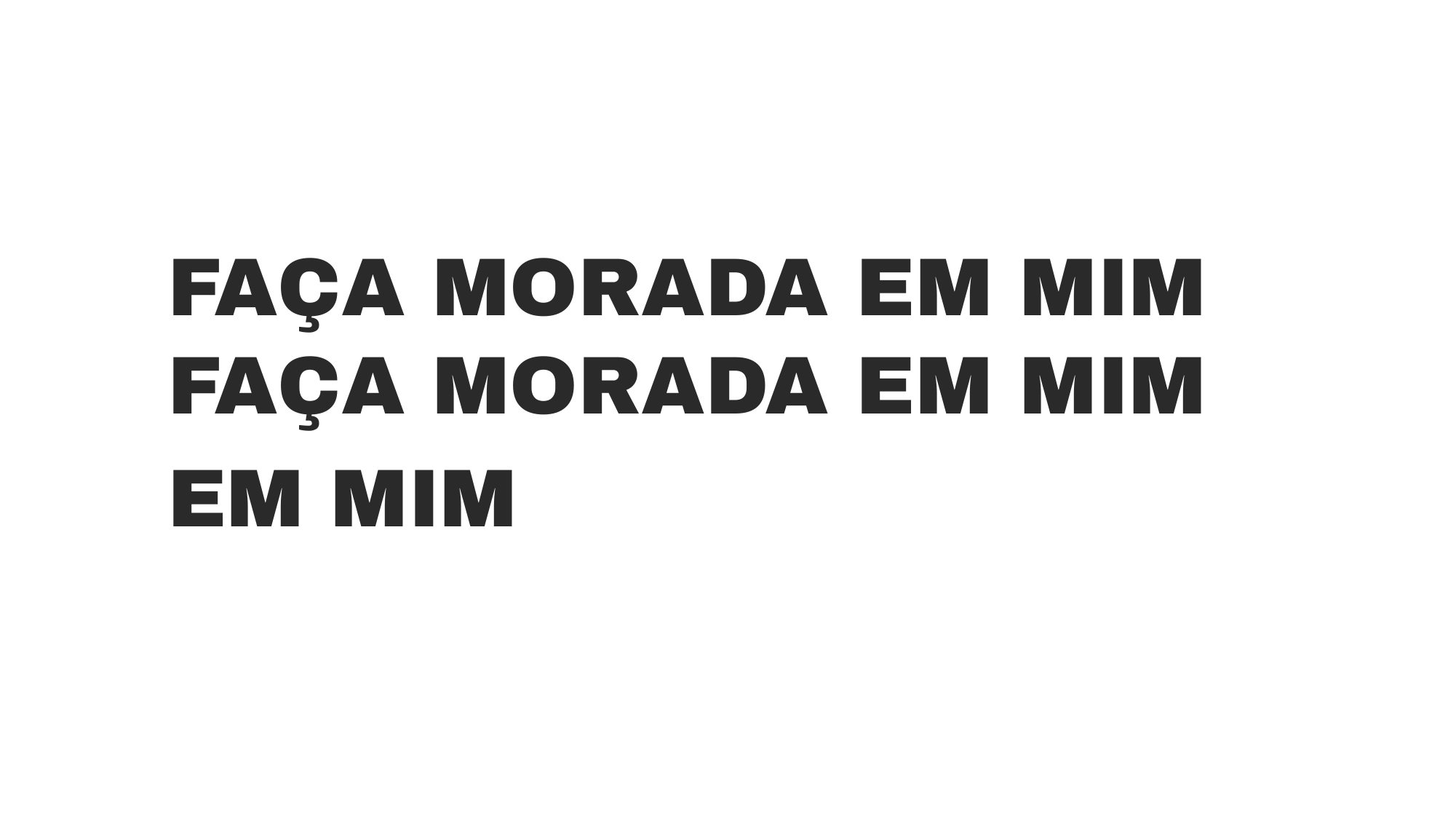

FAÇA MORADA EM MIM
FAÇA MORADA EM MIM
EM MIM